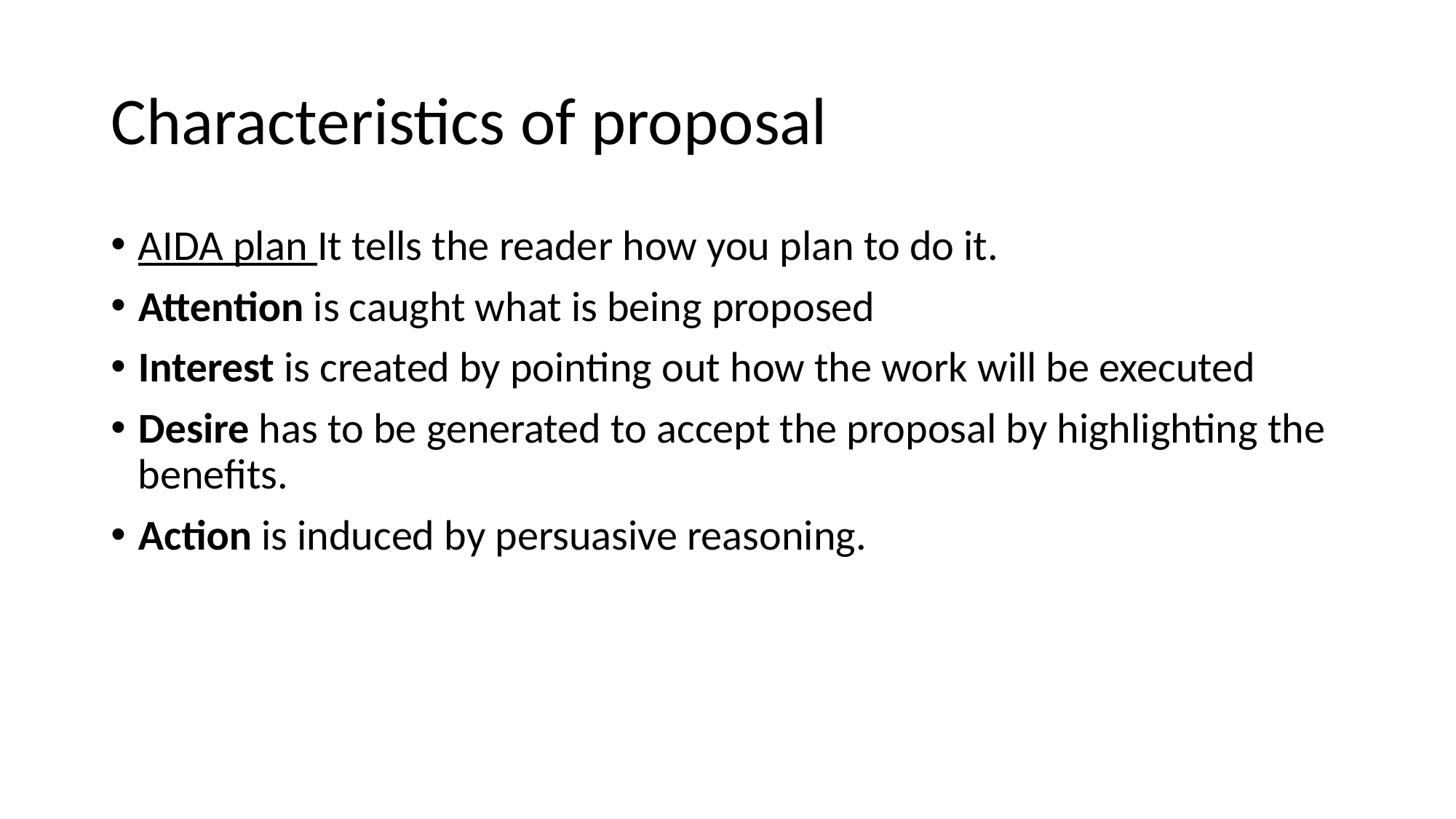

# Characteristics of proposal
AIDA plan It tells the reader how you plan to do it.
Attention is caught what is being proposed
Interest is created by pointing out how the work will be executed
Desire has to be generated to accept the proposal by highlighting the benefits.
Action is induced by persuasive reasoning.